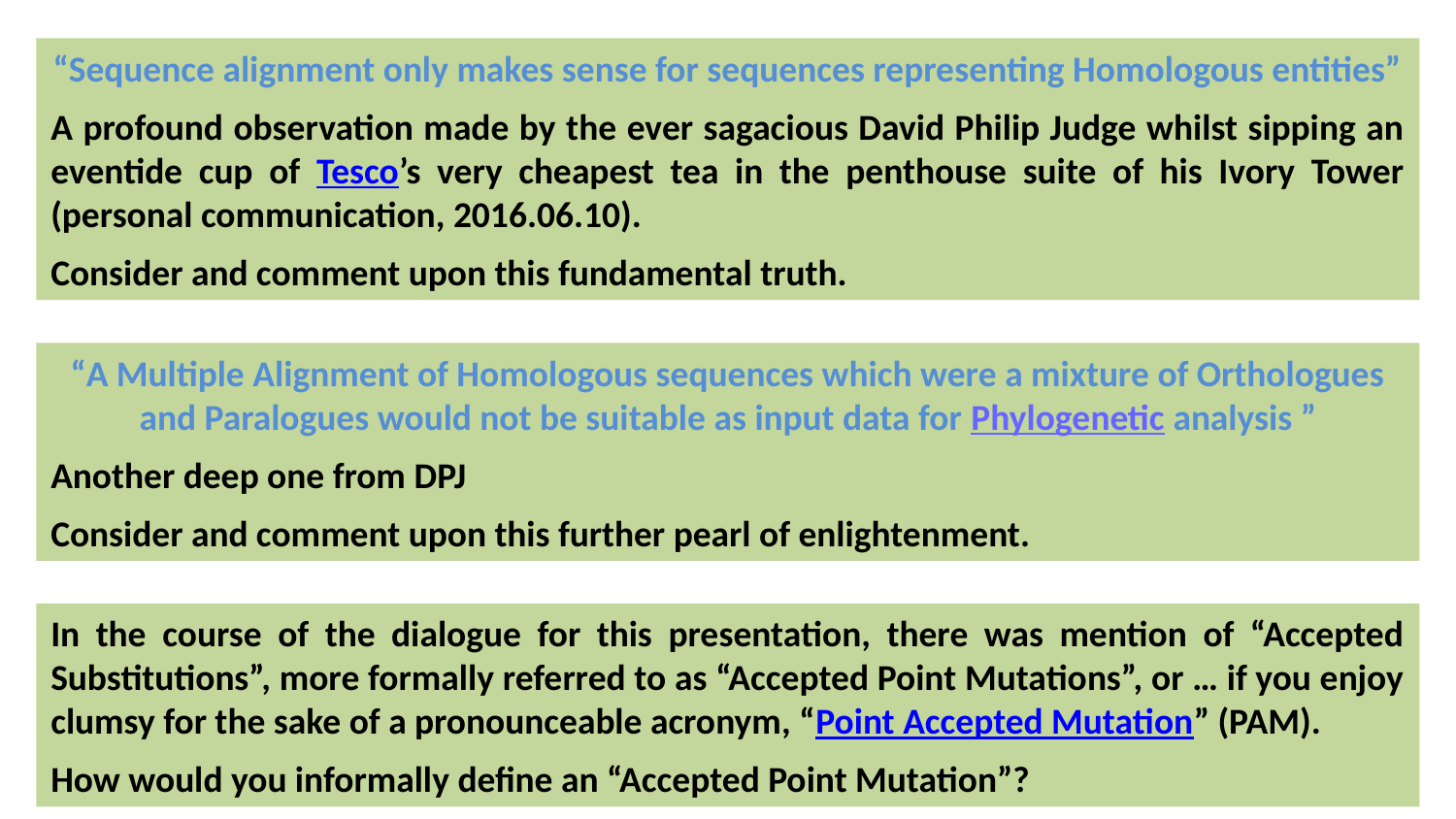

“Sequence alignment only makes sense for sequences representing Homologous entities”

A profound observation made by the ever sagacious David Philip Judge whilst sipping an eventide cup of Tesco’s very cheapest tea in the penthouse suite of his Ivory Tower (personal communication, 2016.06.10).

Consider and comment upon this fundamental truth.
“A Multiple Alignment of Homologous sequences which were a mixture of Orthologues and Paralogues would not be suitable as input data for Phylogenetic analysis ”

Another deep one from DPJ

Consider and comment upon this further pearl of enlightenment.
In the course of the dialogue for this presentation, there was mention of “Accepted Substitutions”, more formally referred to as “Accepted Point Mutations”, or … if you enjoy clumsy for the sake of a pronounceable acronym, “Point Accepted Mutation” (PAM).

How would you informally define an “Accepted Point Mutation”?